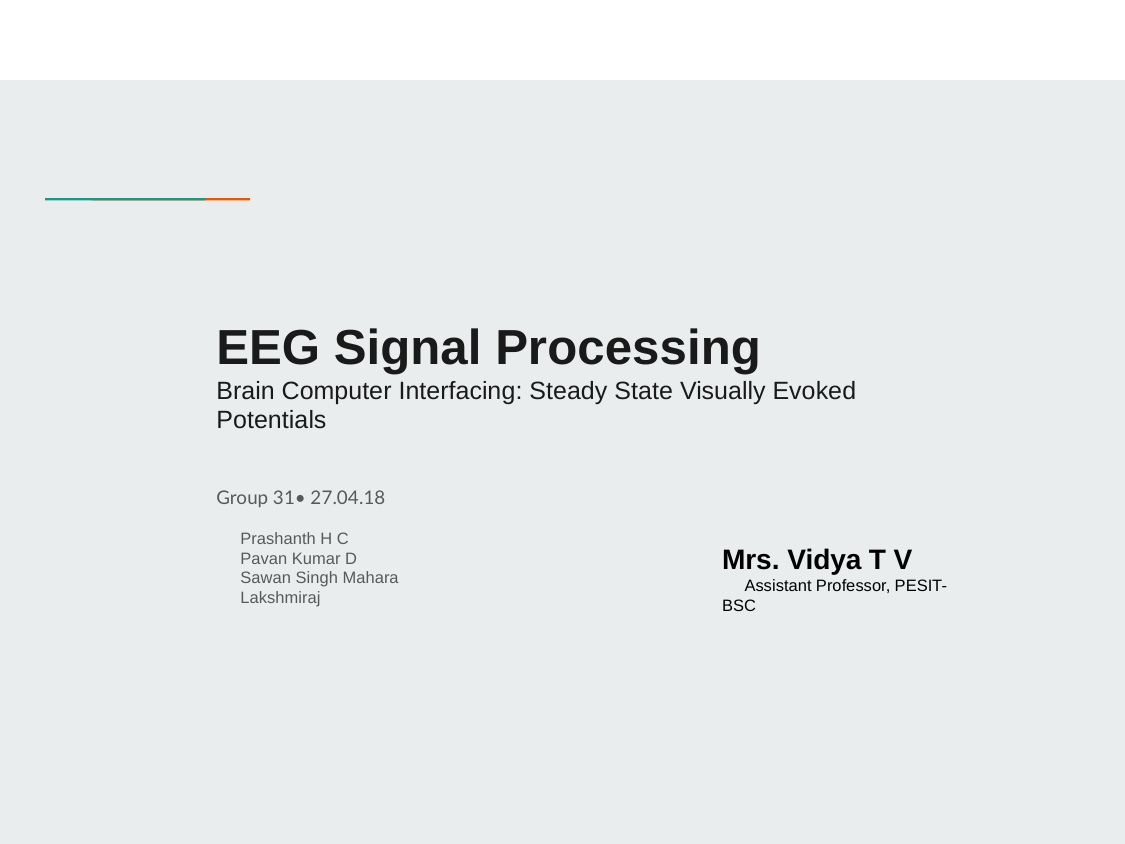

# EEG Signal Processing Brain Computer Interfacing: Steady State Visually Evoked Potentials
Group 31• 27.04.18

Prashanth H C
Pavan Kumar D
Sawan Singh Mahara
Lakshmiraj

Mrs. Vidya T V
     Assistant Professor, PESIT-BSC